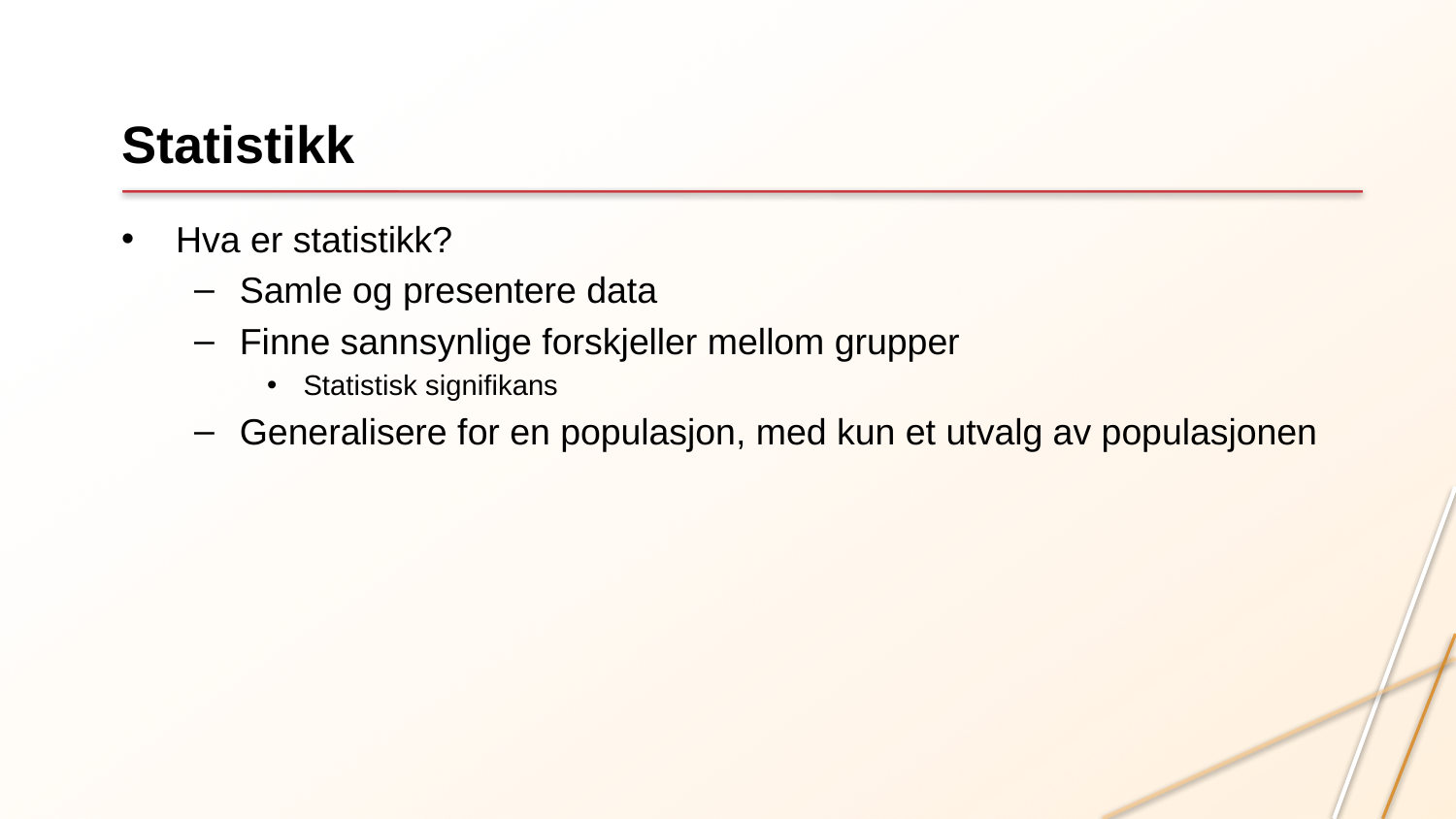

# Statistikk
Hva er statistikk?
Samle og presentere data
Finne sannsynlige forskjeller mellom grupper
Statistisk signifikans
Generalisere for en populasjon, med kun et utvalg av populasjonen